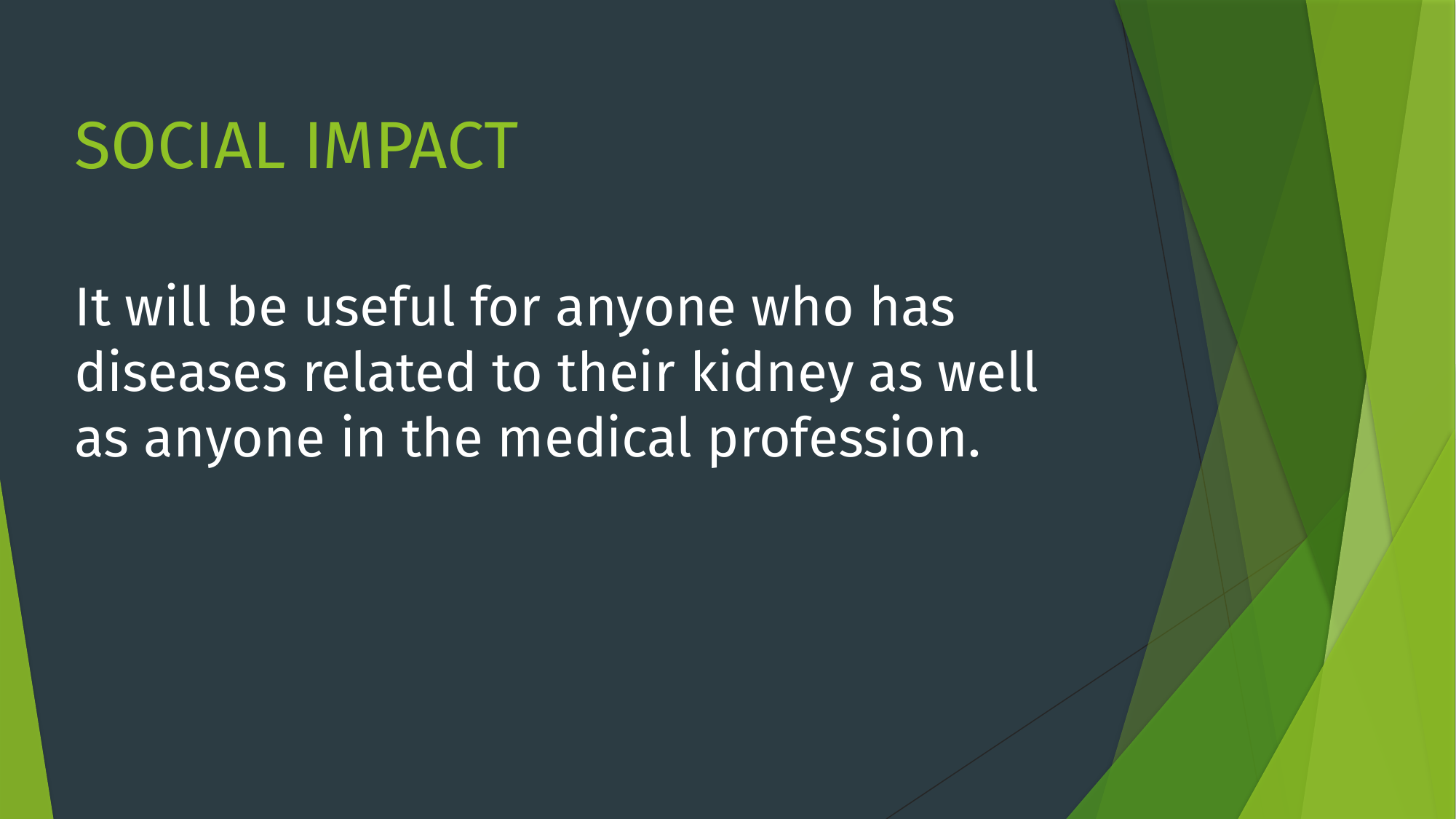

# SOCIAL IMPACT
It will be useful for anyone who has diseases related to their kidney as well as anyone in the medical profession.